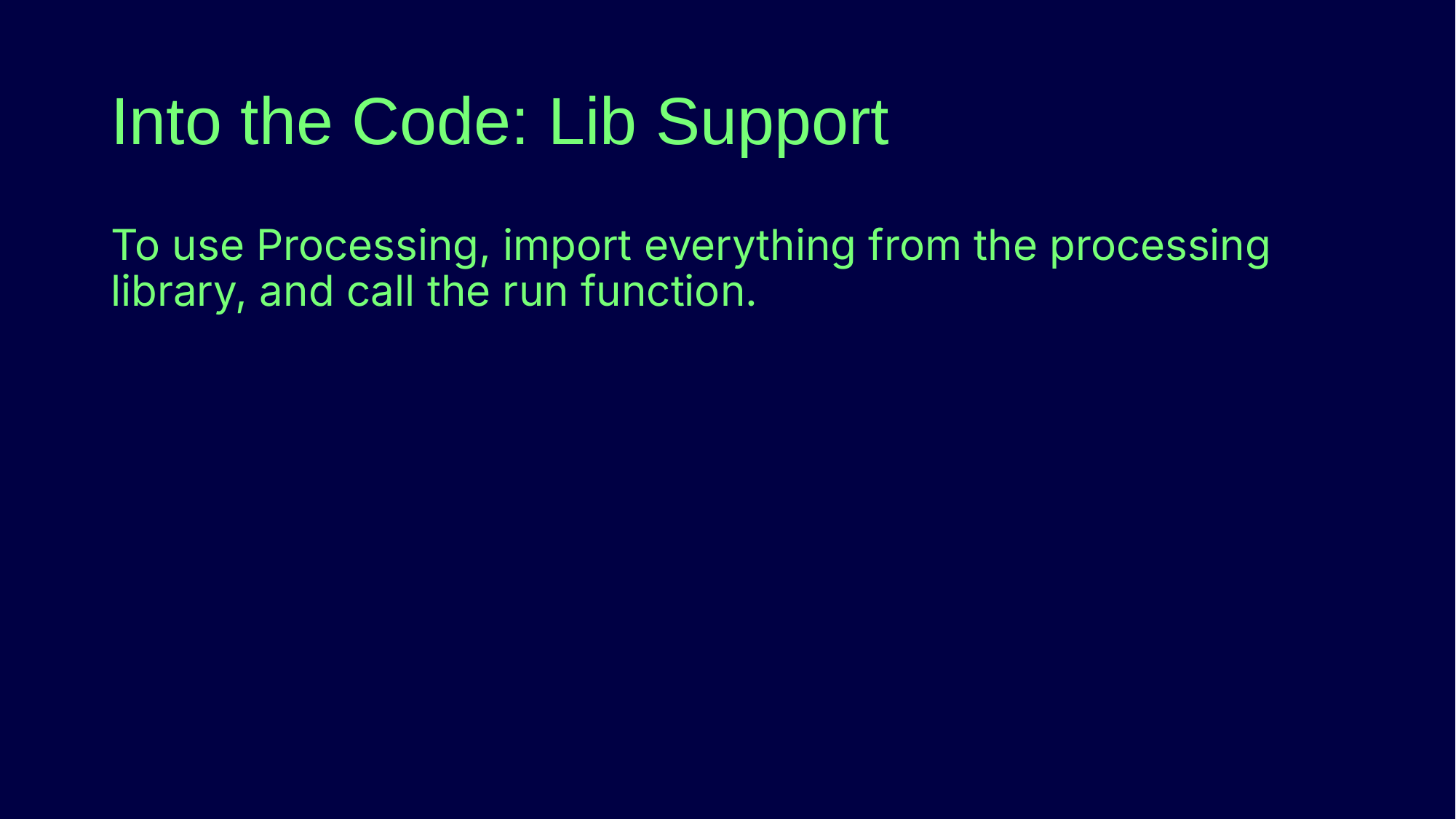

# Into the Code: Lib Support
To use Processing, import everything from the processing library, and call the run function.